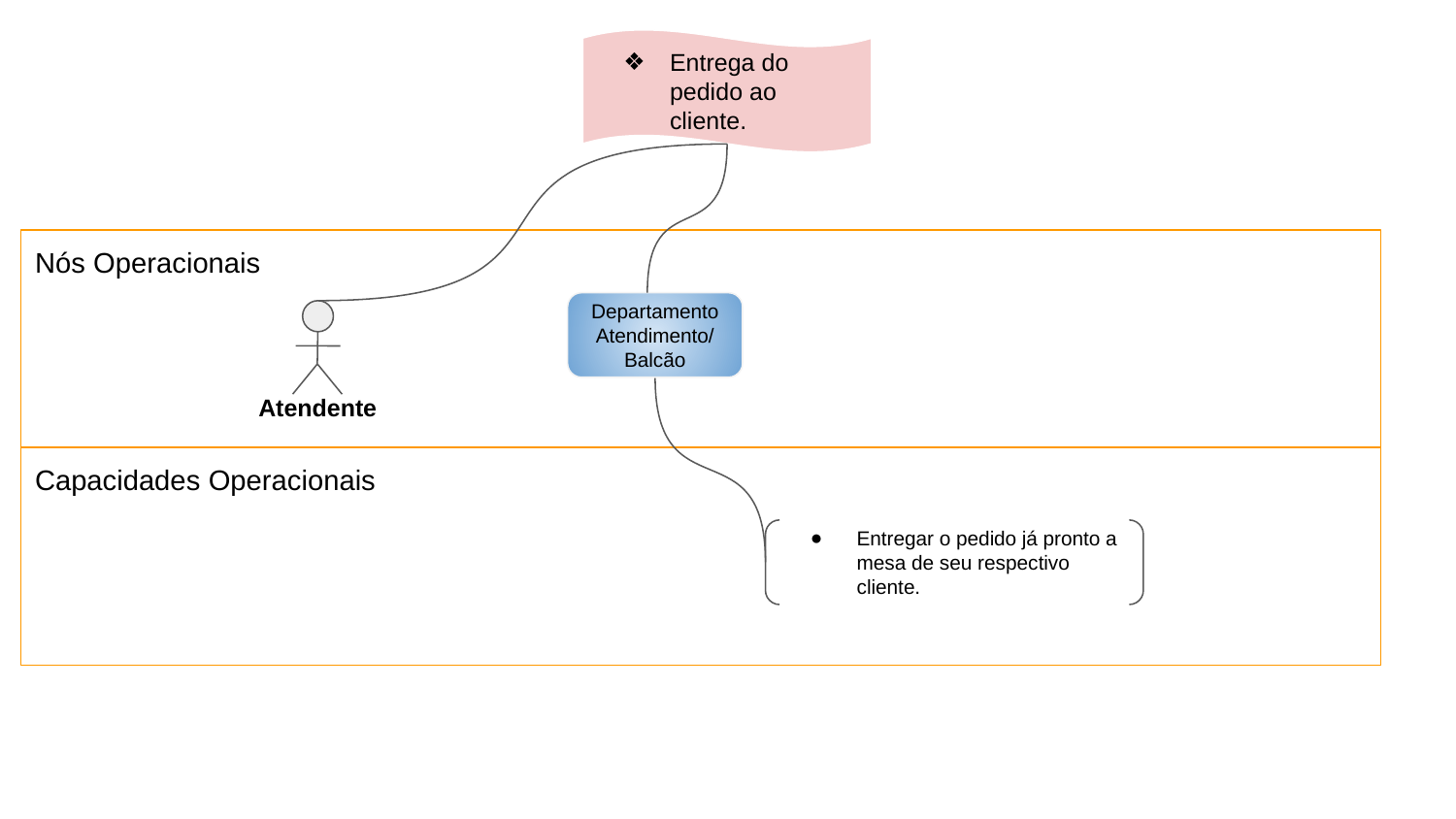

Entrega do pedido ao cliente.
Nós Operacionais
Departamento Atendimento/
Balcão

Atendente
Capacidades Operacionais
Entregar o pedido já pronto a mesa de seu respectivo cliente.